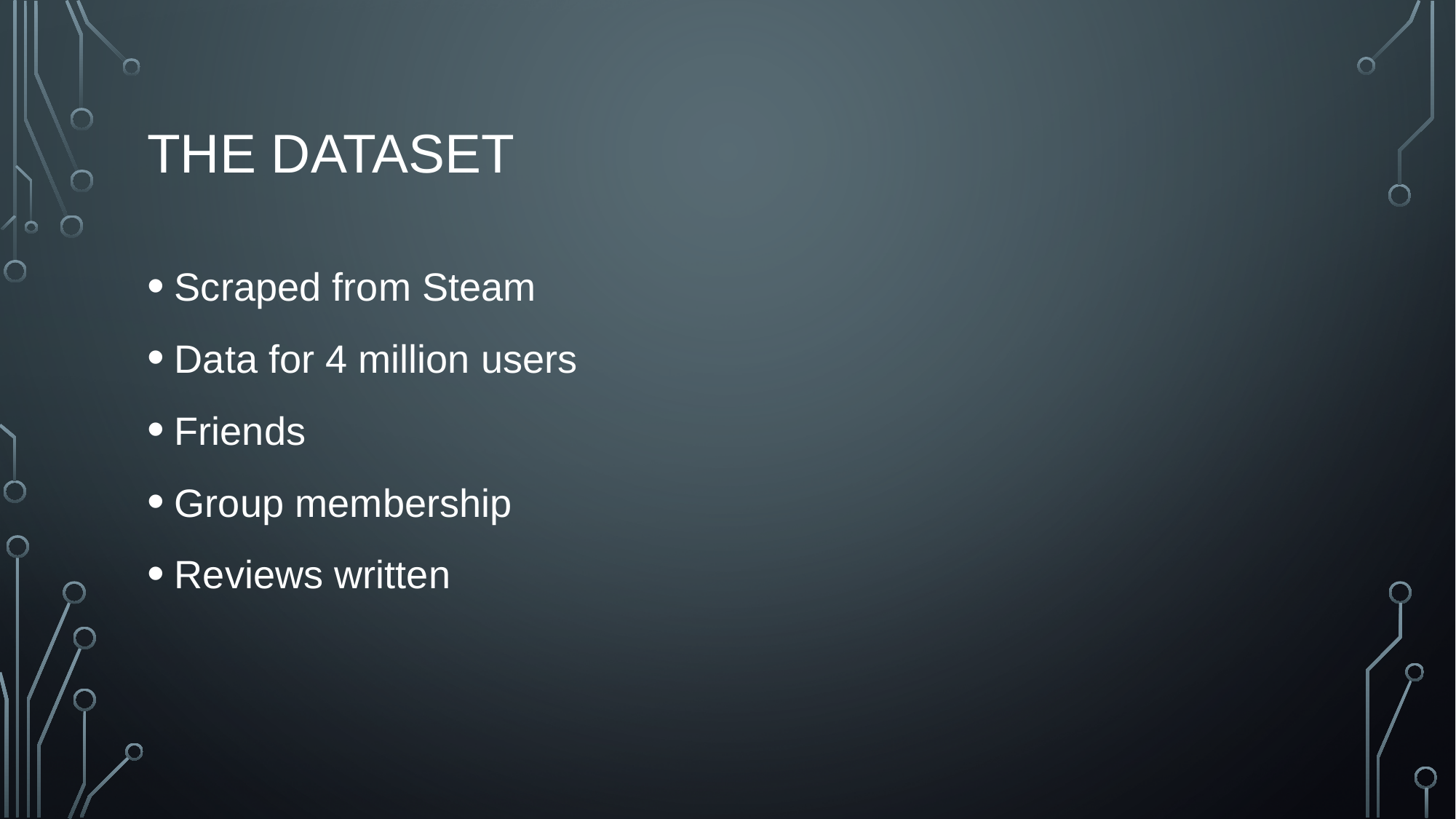

# The Dataset
Scraped from Steam
Data for 4 million users
Friends
Group membership
Reviews written